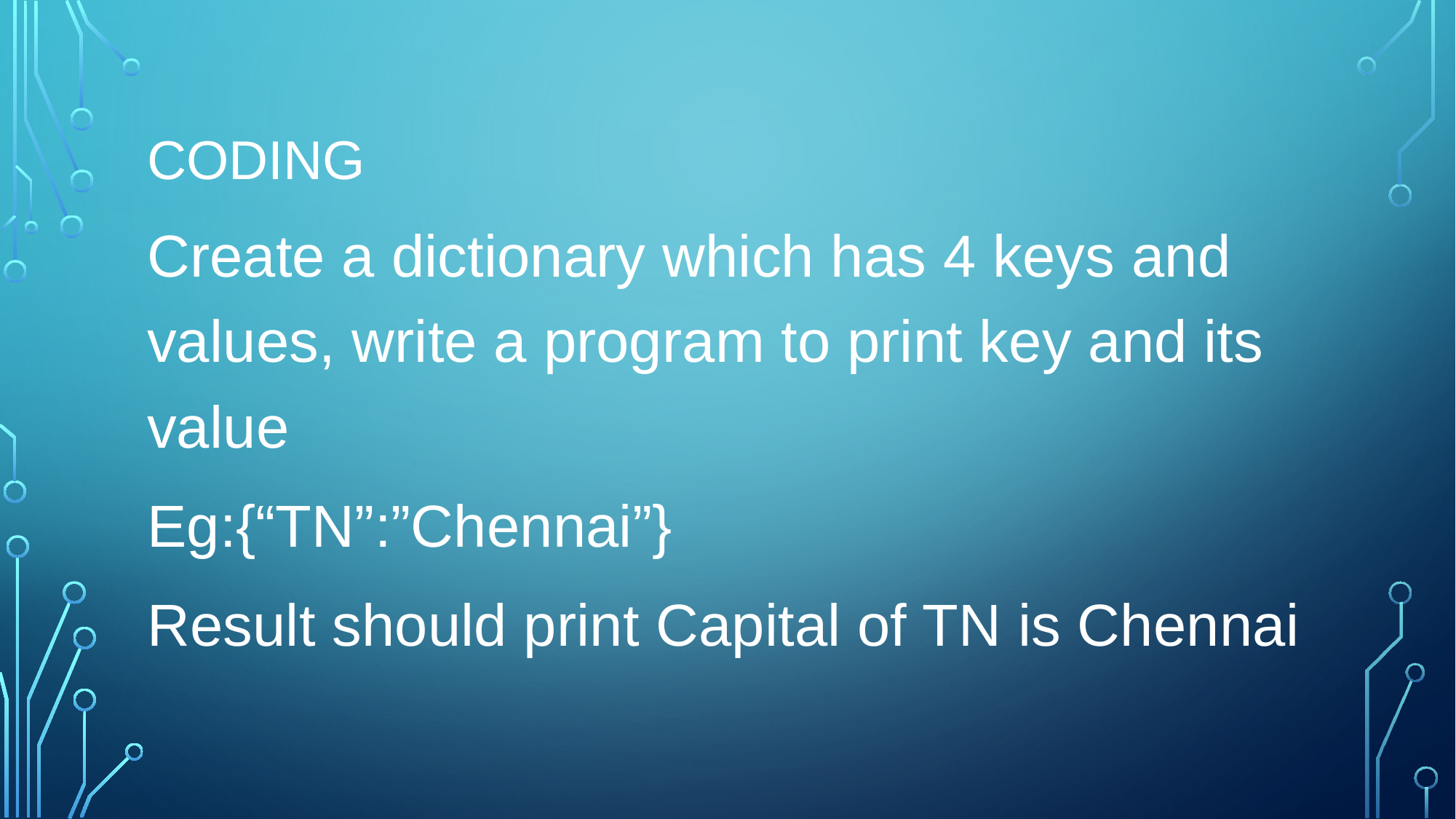

# CODING
Create a dictionary which has 4 keys and values, write a program to print key and its value
Eg:{“TN”:”Chennai”}
Result should print Capital of TN is Chennai